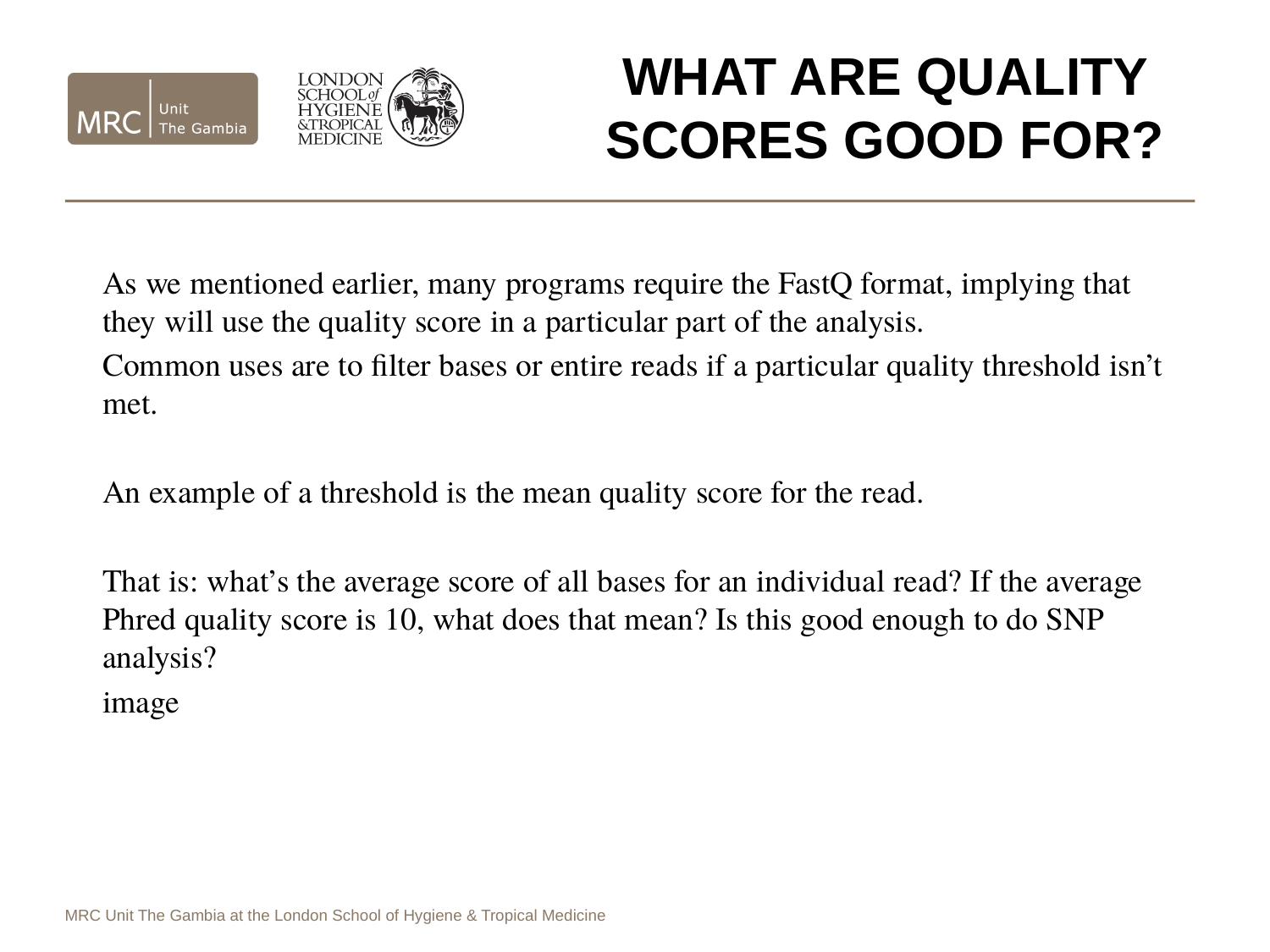

# What are Quality Scores Good for?
As we mentioned earlier, many programs require the FastQ format, implying that they will use the quality score in a particular part of the analysis.
Common uses are to filter bases or entire reads if a particular quality threshold isn’t met.

An example of a threshold is the mean quality score for the read.

That is: what’s the average score of all bases for an individual read? If the average Phred quality score is 10, what does that mean? Is this good enough to do SNP analysis?
image